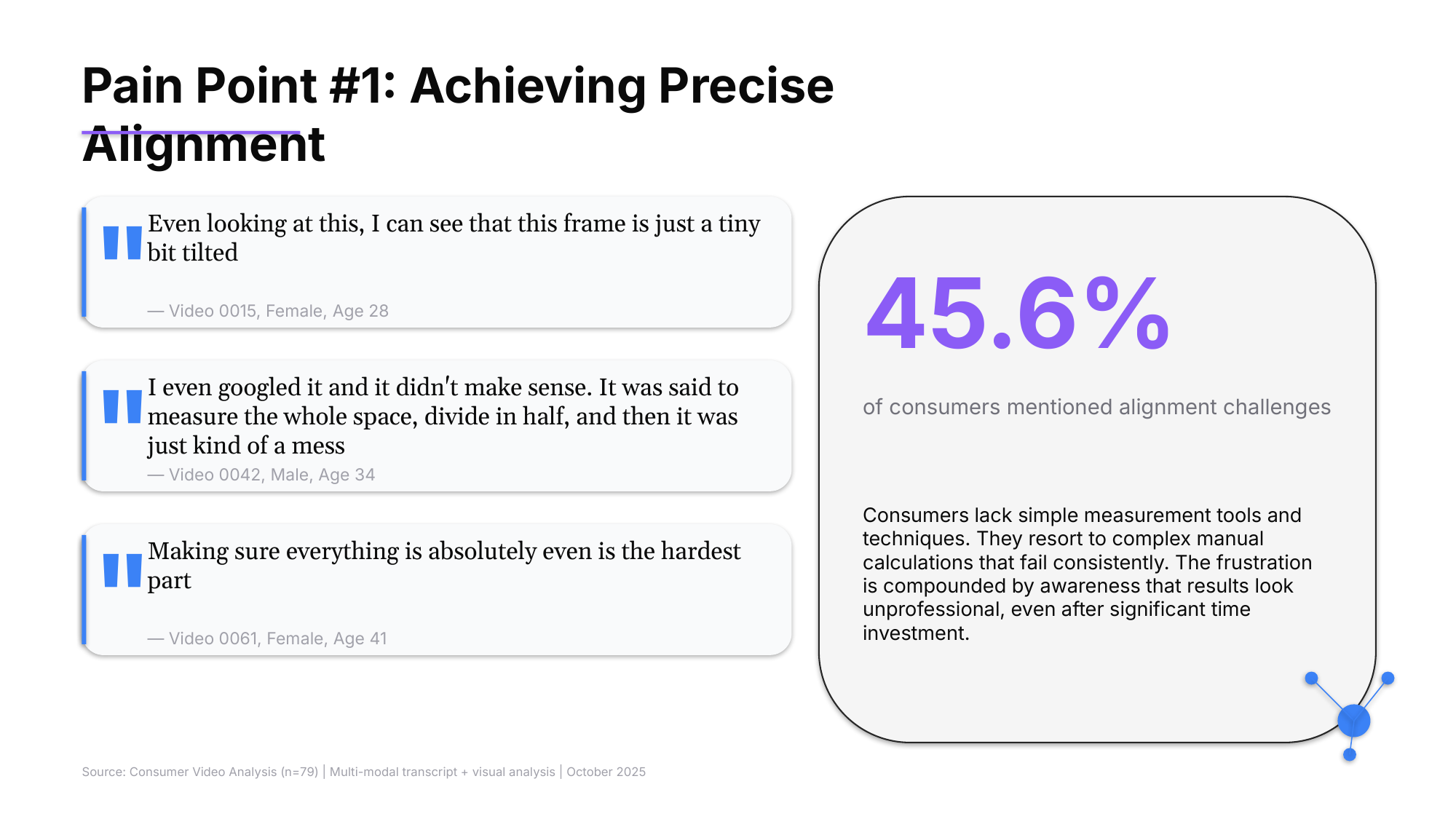

Pain Point #1: Achieving Precise Alignment

"

Even looking at this, I can see that this frame is just a tiny bit tilted
45.6%
— Video 0015, Female, Age 28

"

I even googled it and it didn't make sense. It was said to measure the whole space, divide in half, and then it was just kind of a mess
of consumers mentioned alignment challenges
— Video 0042, Male, Age 34
Consumers lack simple measurement tools and techniques. They resort to complex manual calculations that fail consistently. The frustration is compounded by awareness that results look unprofessional, even after significant time investment.

"

Making sure everything is absolutely even is the hardest part
— Video 0061, Female, Age 41

Source: Consumer Video Analysis (n=79) | Multi-modal transcript + visual analysis | October 2025